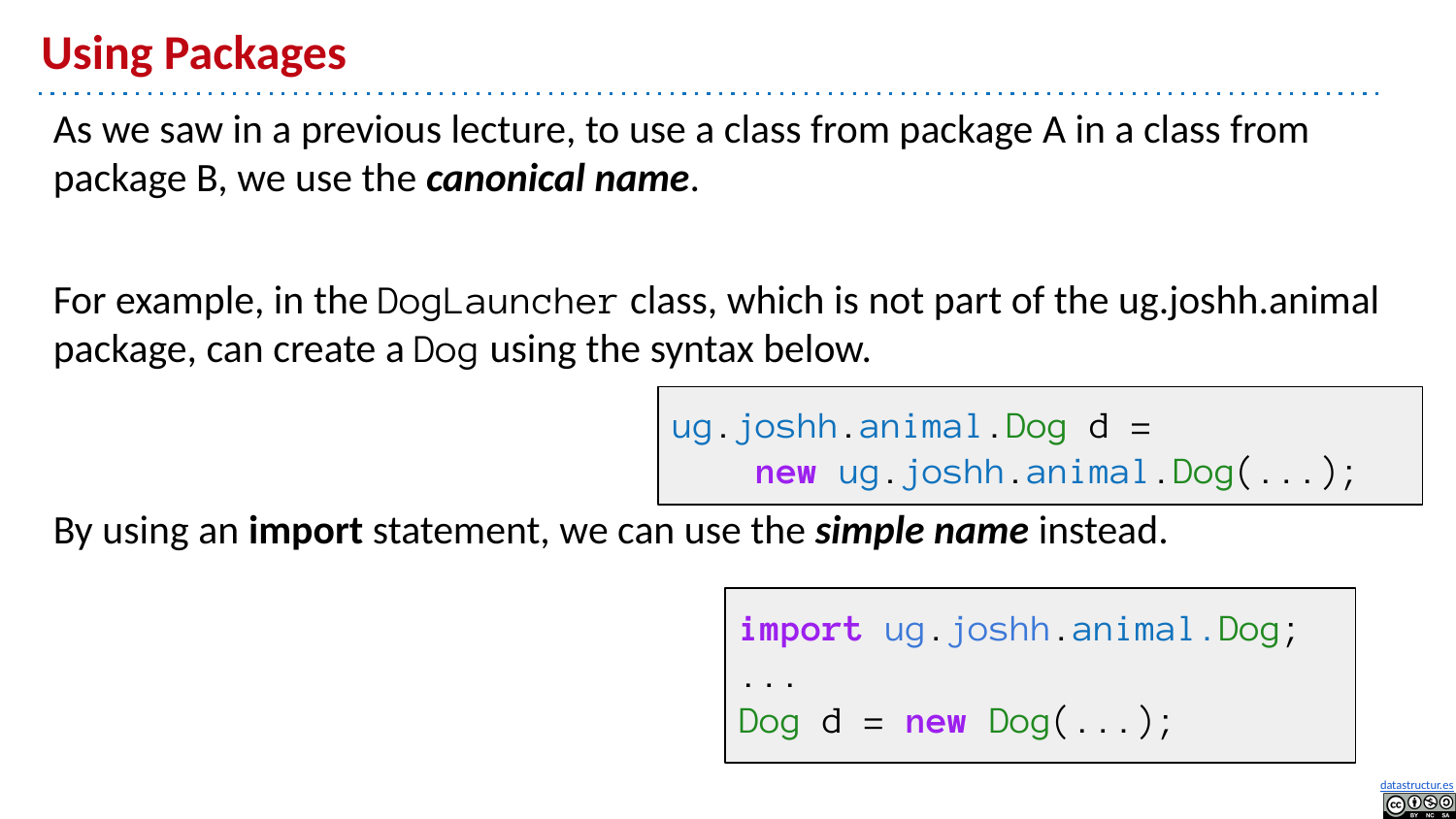

# Using Packages
As we saw in a previous lecture, to use a class from package A in a class from package B, we use the canonical name.

For example, in the DogLauncher class, which is not part of the ug.joshh.animal package, can create a Dog using the syntax below.

By using an import statement, we can use the simple name instead.
ug.joshh.animal.Dog d =
    new ug.joshh.animal.Dog(...);
import ug.joshh.animal.Dog;
...
Dog d = new Dog(...);